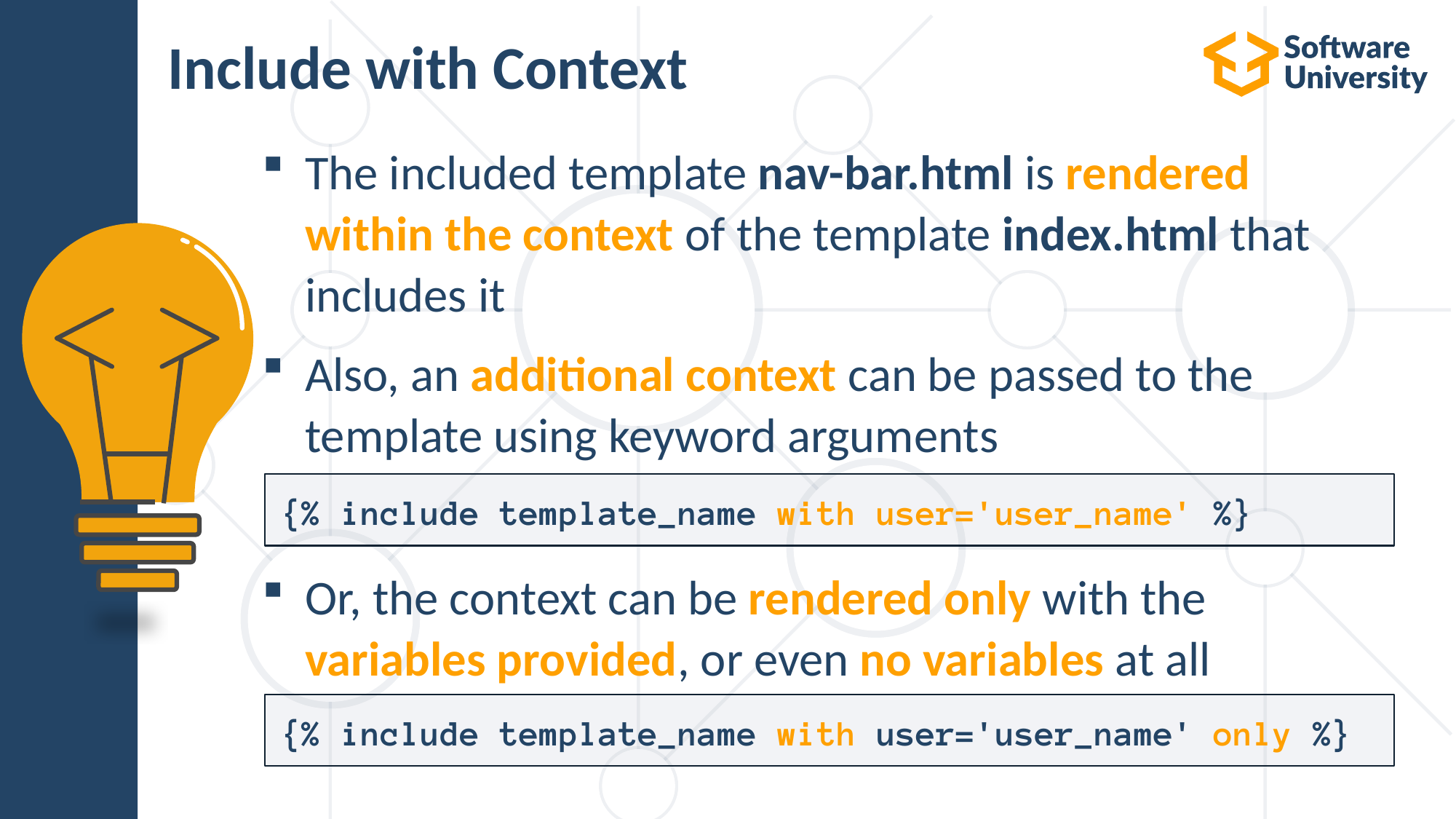

# Include with Context
The included template nav-bar.html is rendered within the context of the template index.html that includes it
Also, an additional context can be passed to the template using keyword arguments

Or, the context can be rendered only with the variables provided, or even no variables at all
{% include template_name with user='user_name' %}
{% include template_name with user='user_name' only %}